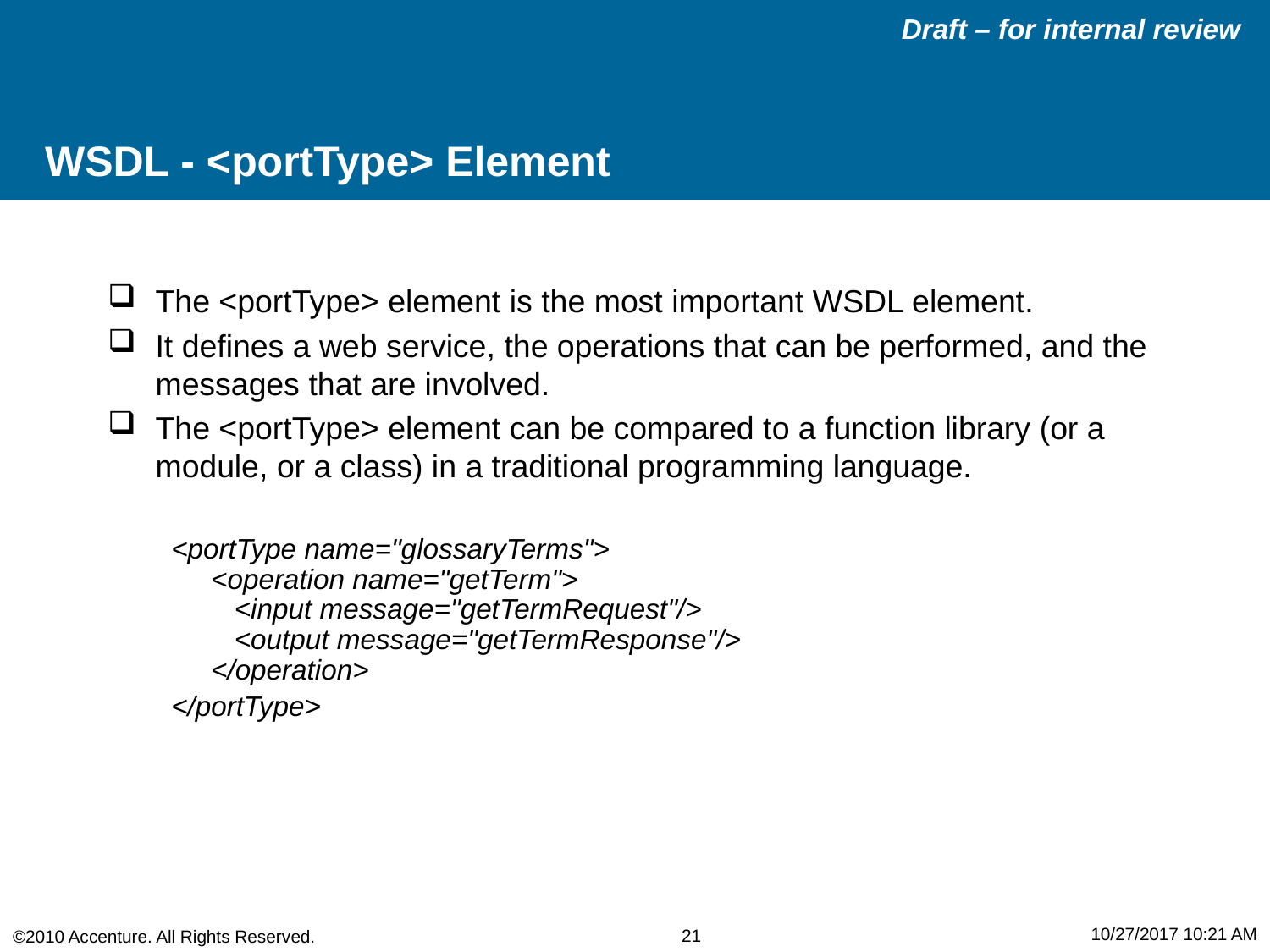

# WSDL - <portType> Element
The <portType> element is the most important WSDL element.
It defines a web service, the operations that can be performed, and the messages that are involved.
The <portType> element can be compared to a function library (or a module, or a class) in a traditional programming language.

<portType name="glossaryTerms">
<operation name="getTerm">
   <input message="getTermRequest"/>
   <output message="getTermResponse"/>
</operation>
</portType>

10/27/2017 10:21 AM
21
©2010 Accenture. All Rights Reserved.